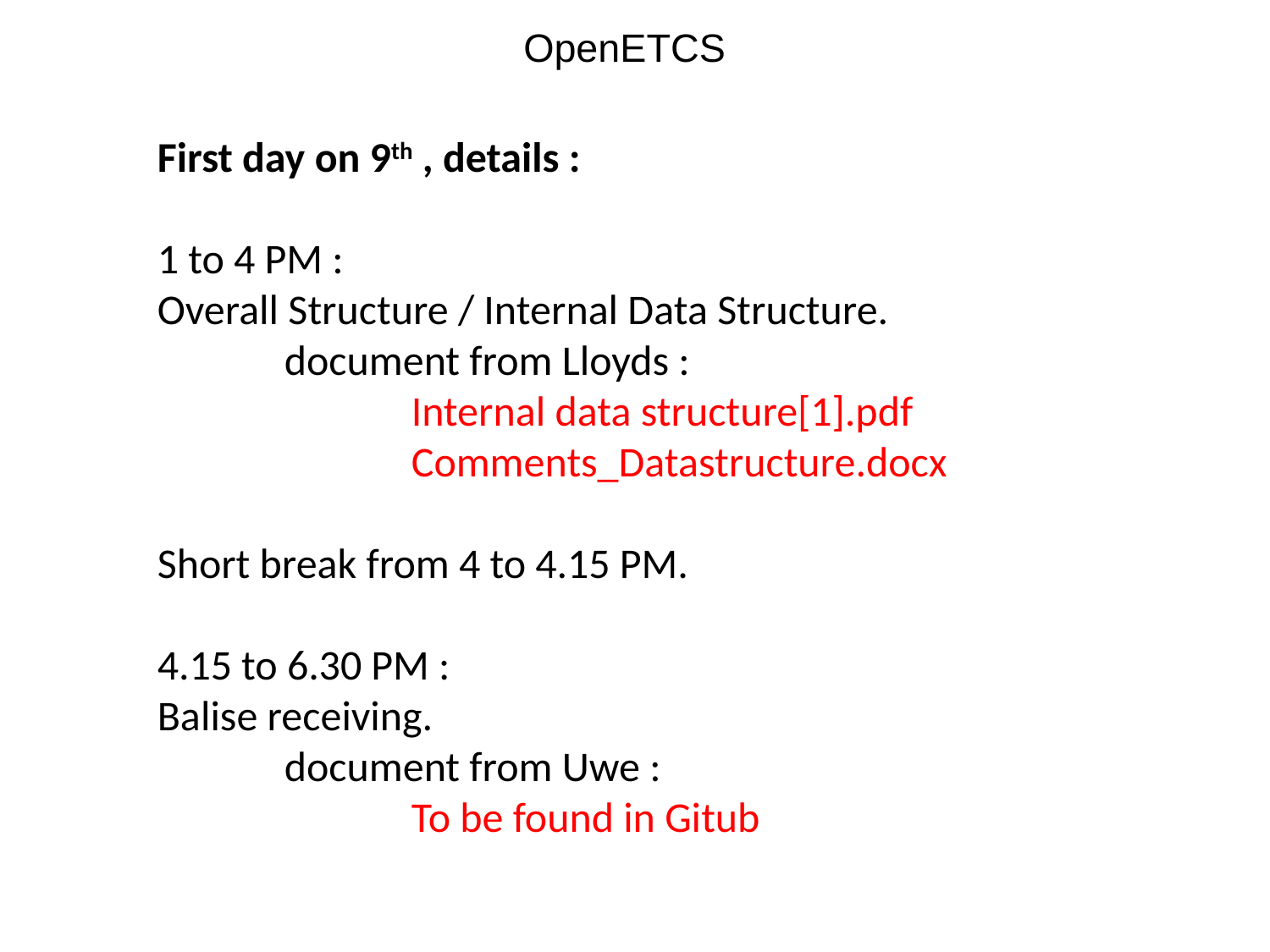

# OpenETCS
First day on 9th , details :

1 to 4 PM :
Overall Structure / Internal Data Structure.
	document from Lloyds :
		Internal data structure[1].pdf
		Comments_Datastructure.docx

Short break from 4 to 4.15 PM.

4.15 to 6.30 PM :
Balise receiving.
	document from Uwe :
		To be found in Gitub